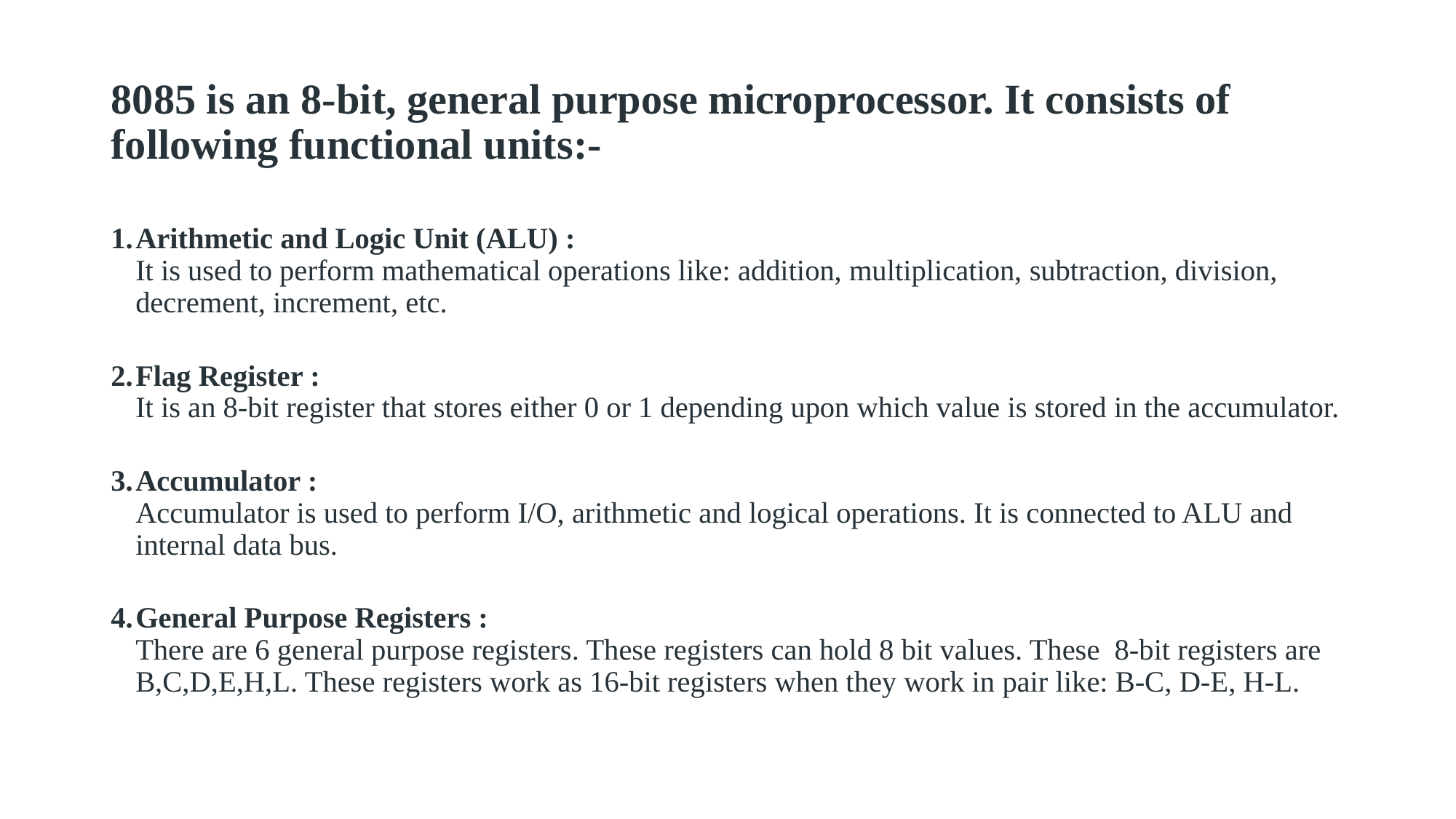

# 8085 is an 8-bit, general purpose microprocessor. It consists of following functional units:-
Arithmetic and Logic Unit (ALU) :
It is used to perform mathematical operations like: addition, multiplication, subtraction, division, decrement, increment, etc.
Flag Register :
It is an 8-bit register that stores either 0 or 1 depending upon which value is stored in the accumulator.
Accumulator :
Accumulator is used to perform I/O, arithmetic and logical operations. It is connected to ALU and internal data bus.
General Purpose Registers :
There are 6 general purpose registers. These registers can hold 8 bit values. These  8-bit registers are B,C,D,E,H,L. These registers work as 16-bit registers when they work in pair like: B-C, D-E, H-L.